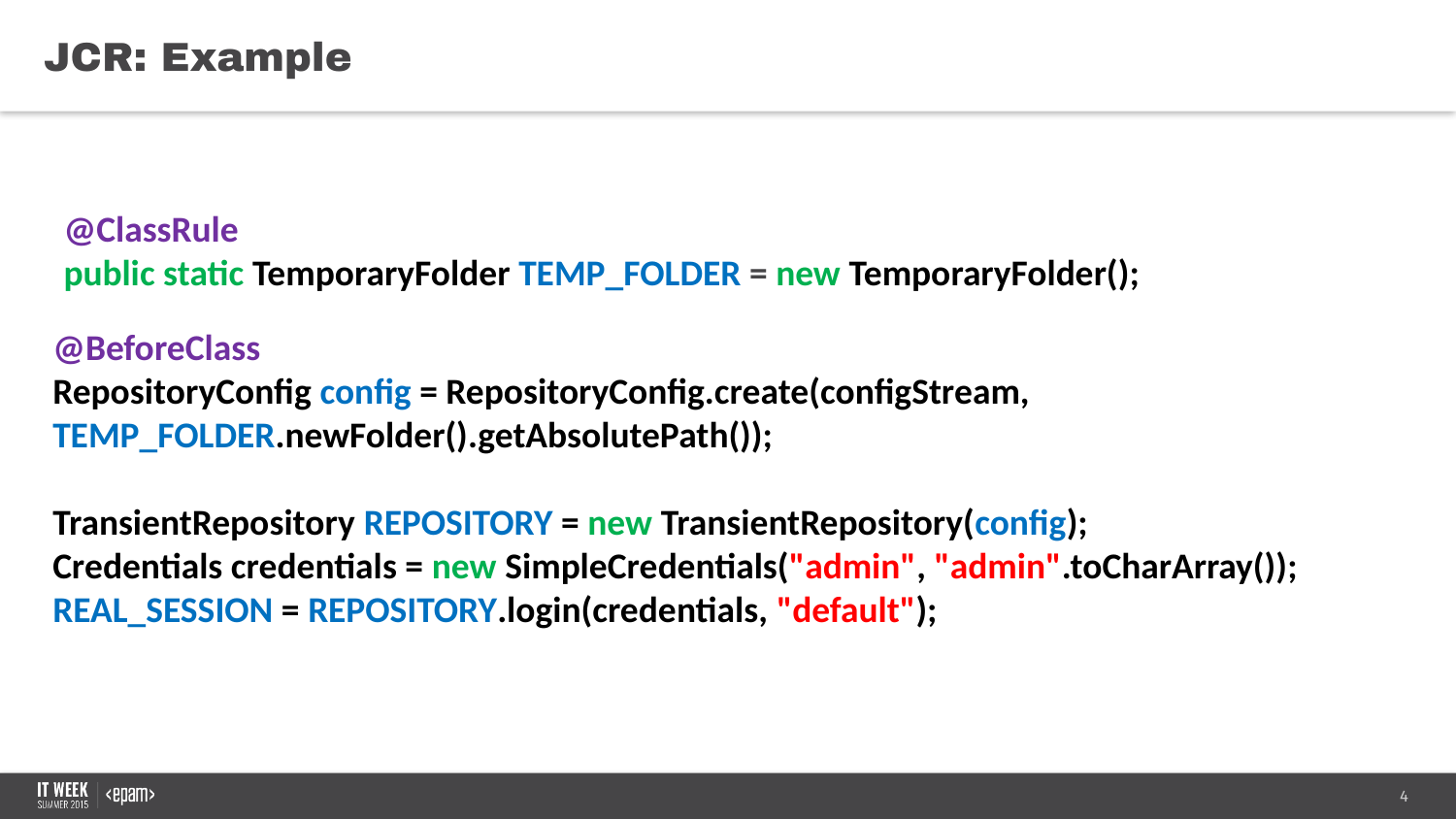

JCR: Example

@ClassRule
public static TemporaryFolder TEMP_FOLDER = new TemporaryFolder();
@BeforeClass
RepositoryConfig config = RepositoryConfig.create(configStream, TEMP_FOLDER.newFolder().getAbsolutePath());

TransientRepository REPOSITORY = new TransientRepository(config);
Credentials credentials = new SimpleCredentials("admin", "admin".toCharArray());
REAL_SESSION = REPOSITORY.login(credentials, "default");